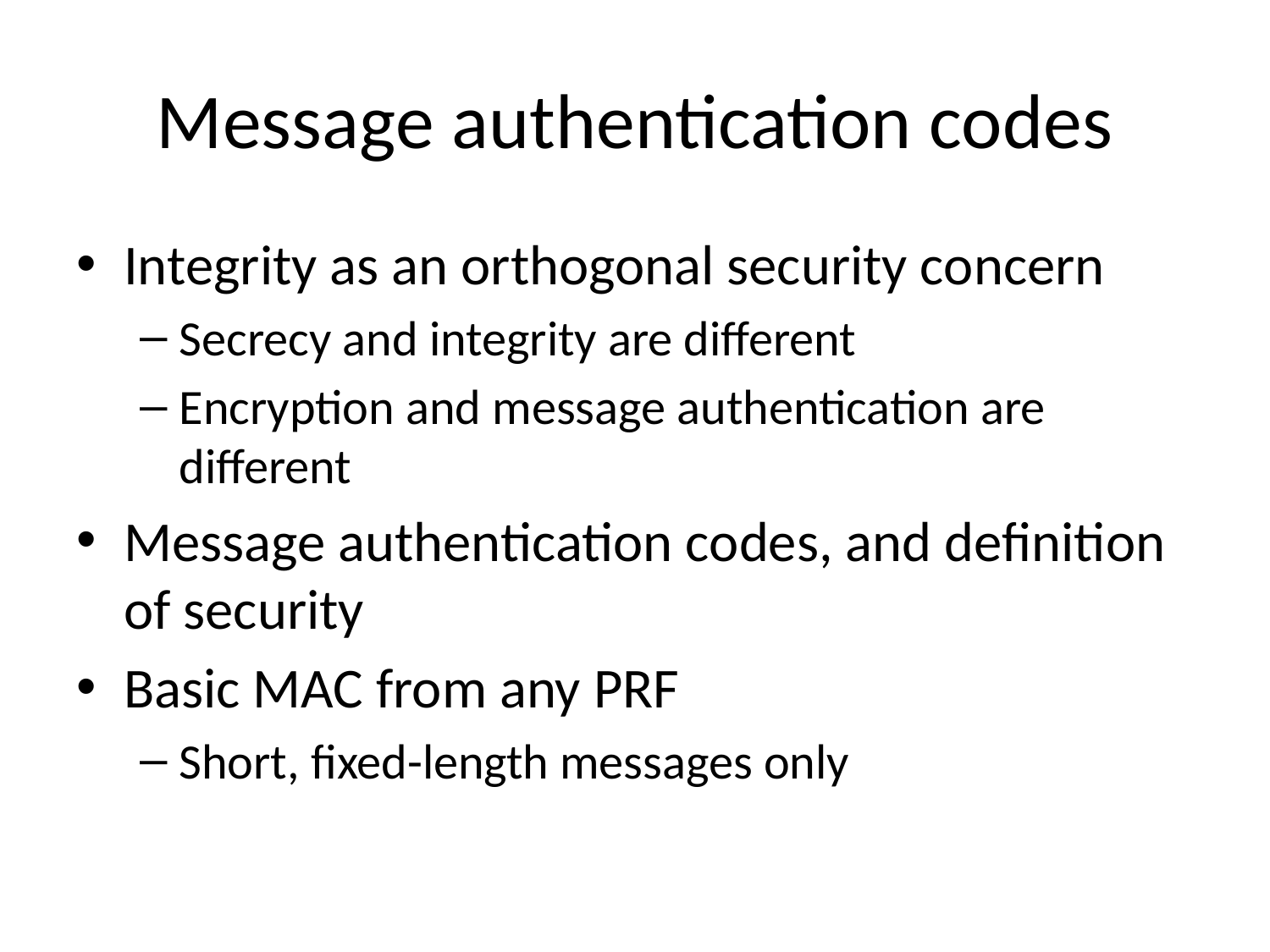

# Message authentication codes
Integrity as an orthogonal security concern
Secrecy and integrity are different
Encryption and message authentication are different
Message authentication codes, and definition of security
Basic MAC from any PRF
Short, fixed-length messages only